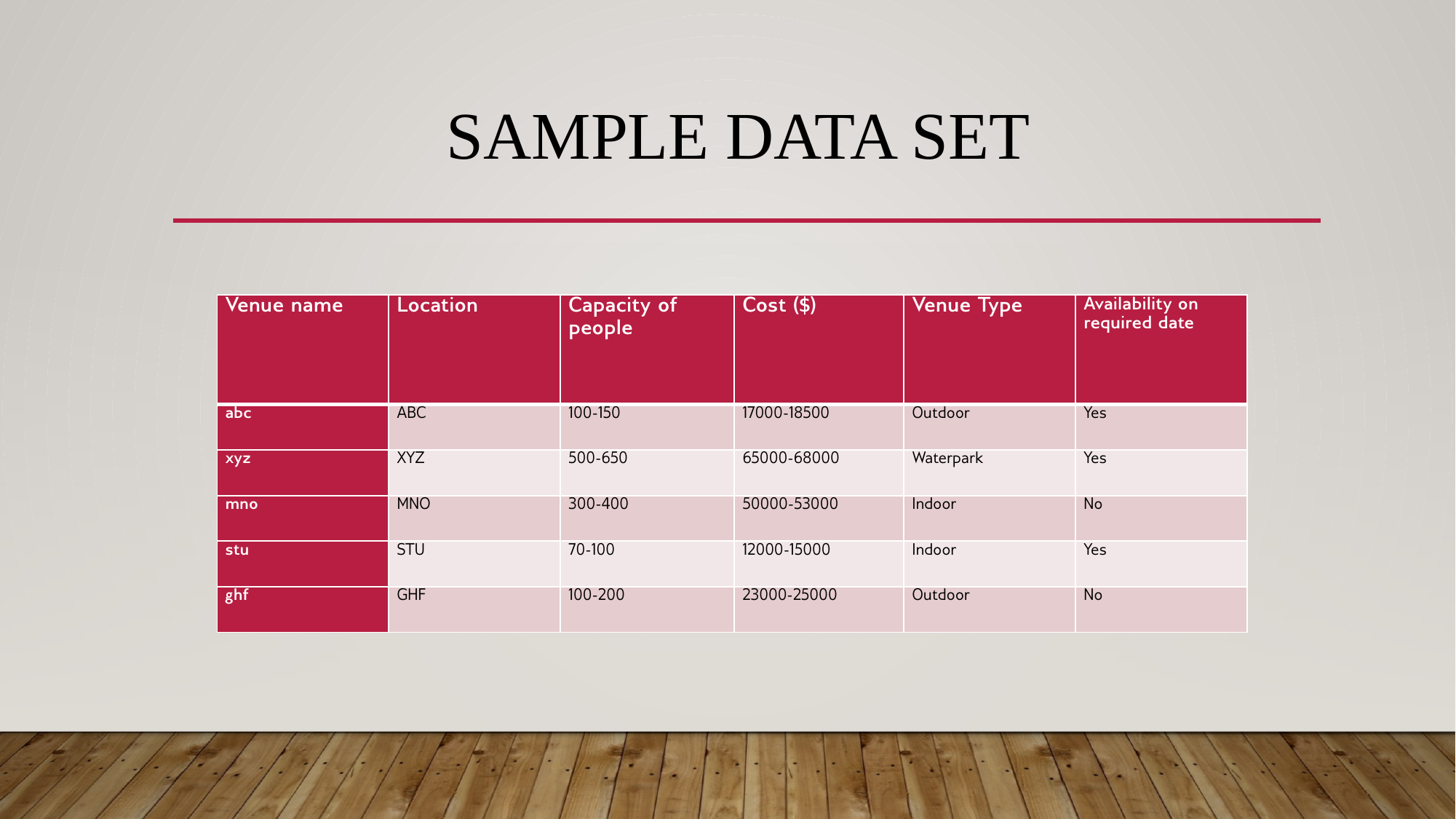

# Sample Data set
| Venue name | Location | Capacity of people | Cost ($) | Venue Type | Availability on required date |
| --- | --- | --- | --- | --- | --- |
| abc | ABC | 100-150 | 17000-18500 | Outdoor | Yes |
| xyz | XYZ | 500-650 | 65000-68000 | Waterpark | Yes |
| mno | MNO | 300-400 | 50000-53000 | Indoor | No |
| stu | STU | 70-100 | 12000-15000 | Indoor | Yes |
| ghf | GHF | 100-200 | 23000-25000 | Outdoor | No |